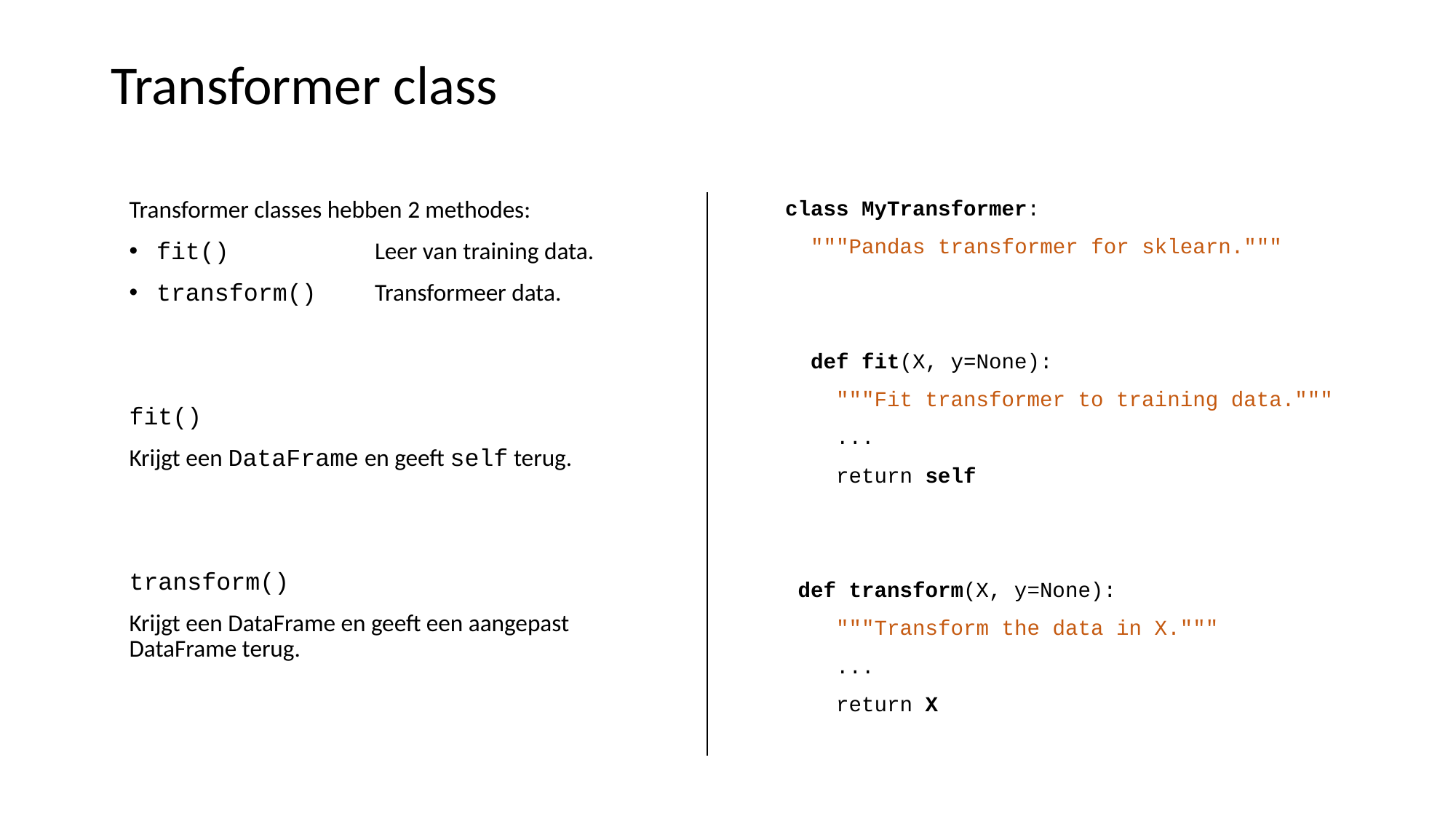

# Transformer class
Transformer classes hebben 2 methodes:
fit()		Leer van training data.
transform()	Transformeer data.

fit()
Krijgt een DataFrame en geeft self terug.

transform()
Krijgt een DataFrame en geeft een aangepast DataFrame terug.

class MyTransformer:
  """Pandas transformer for sklearn."""

  def fit(X, y=None):
    """Fit transformer to training data."""
    ...
    return self

 def transform(X, y=None):
    """Transform the data in X."""
    ...
    return X